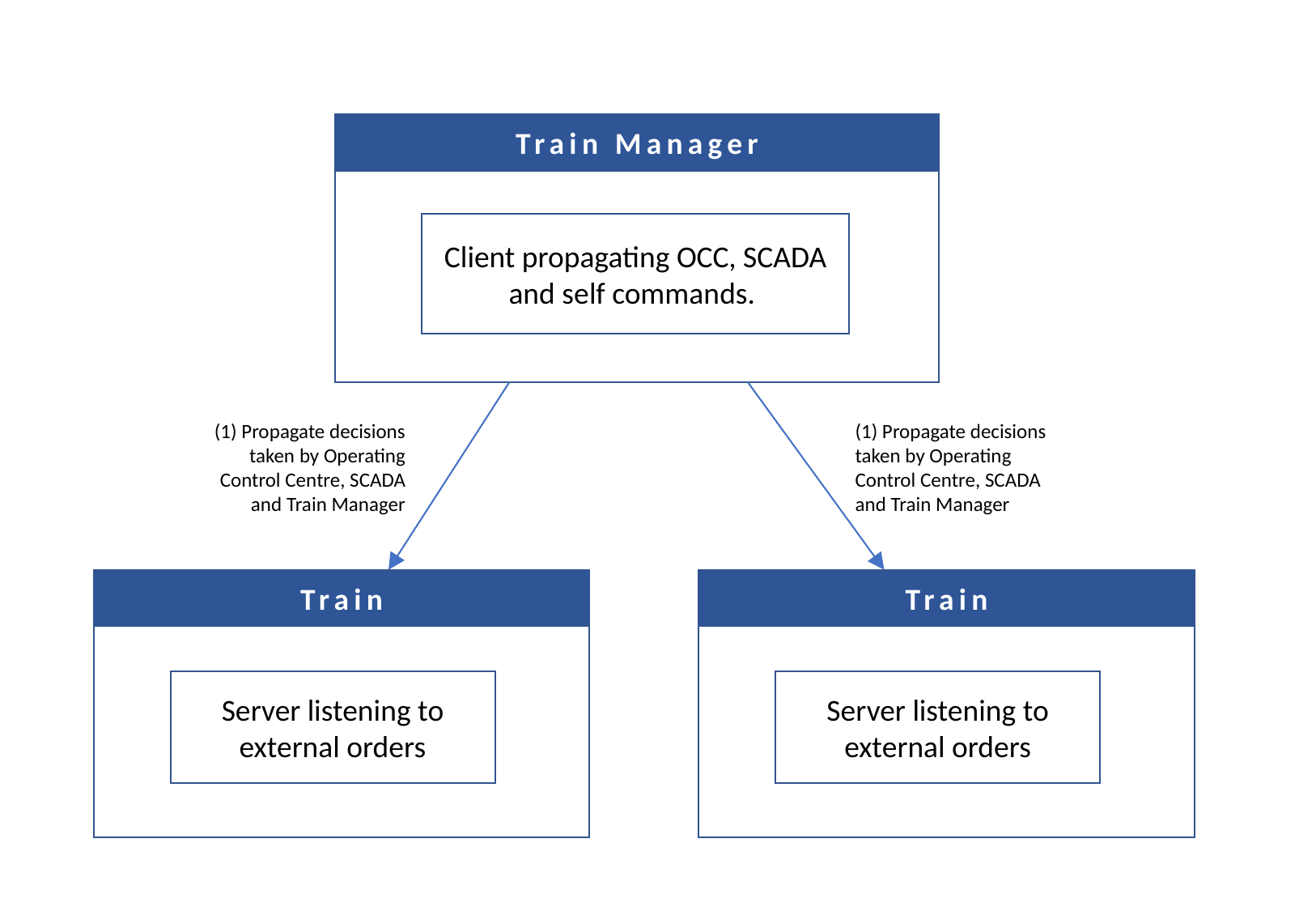

Train Manager

Client propagating OCC, SCADA and self commands.
(1) Propagate decisions taken by Operating Control Centre, SCADA and Train Manager
(1) Propagate decisions taken by Operating Control Centre, SCADA and Train Manager
Train
Train

Server listening to external orders
Server listening to external orders